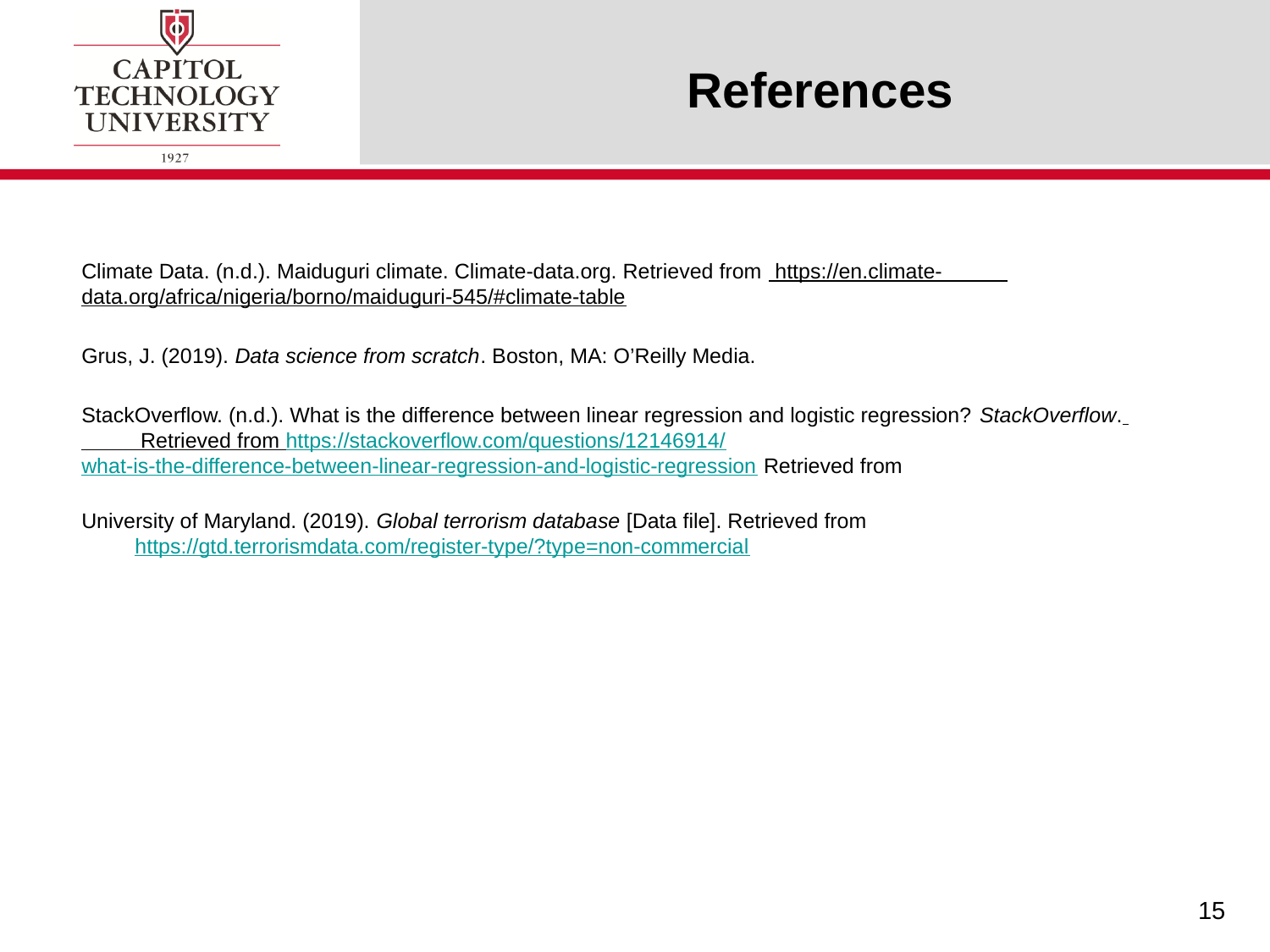

# References

Climate Data. (n.d.). Maiduguri climate. Climate-data.org. Retrieved from  https://en.climate-
           data.org/africa/nigeria/borno/maiduguri-545/#climate-table

Grus, J. (2019). Data science from scratch. Boston, MA: O’Reilly Media.

StackOverflow. (n.d.). What is the difference between linear regression and logistic regression? StackOverflow.
          Retrieved from https://stackoverflow.com/questions/12146914/what-is-the-difference-between-linear-regression-and-logistic-regression Retrieved from
University of Maryland. (2019). Global terrorism database [Data file]. Retrieved from
         https://gtd.terrorismdata.com/register-type/?type=non-commercial
15